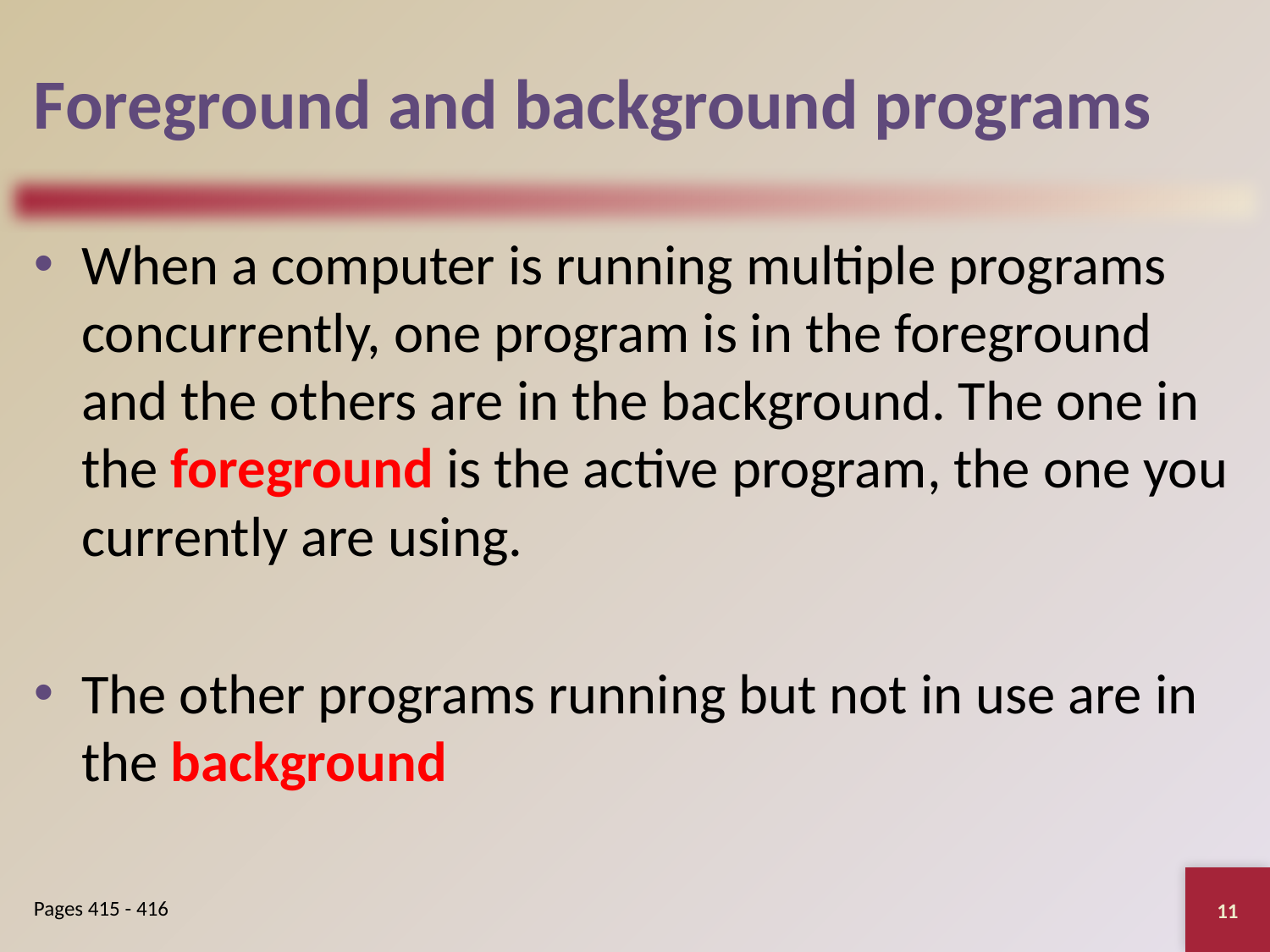

# Foreground and background programs
When a computer is running multiple programs concurrently, one program is in the foreground and the others are in the background. The one in the foreground is the active program, the one you currently are using.

The other programs running but not in use are in the background
11
Pages 415 - 416